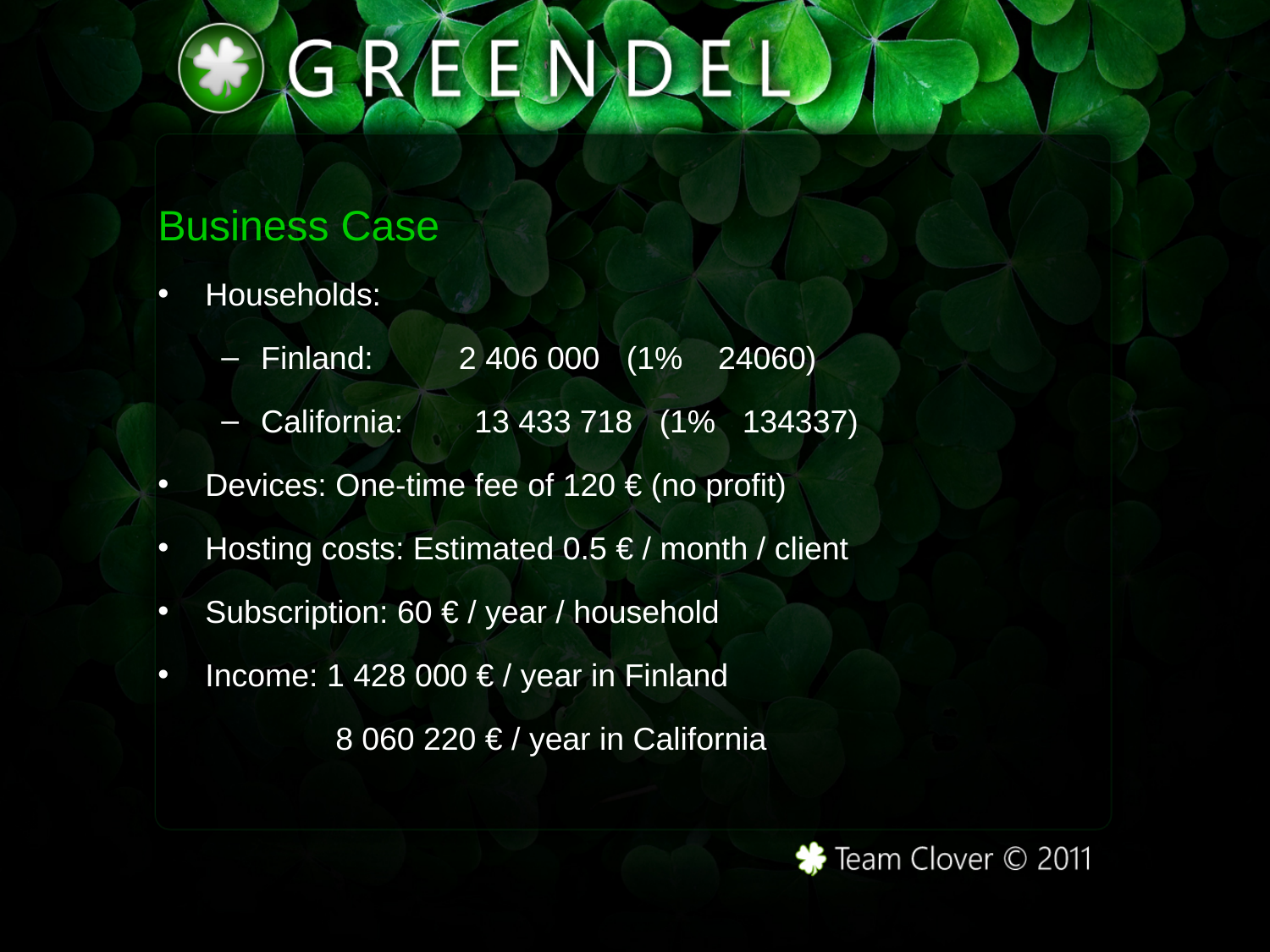

Business Case
Households:
Finland: 	        2 406 000   (1%    24060)
California:        13 433 718   (1%   134337)
Devices: One-time fee of 120 € (no profit)
Hosting costs: Estimated 0.5 € / month / client
Subscription: 60 € / year / household
Income: 1 428 000 € / year in Finland
                    8 060 220 € / year in California